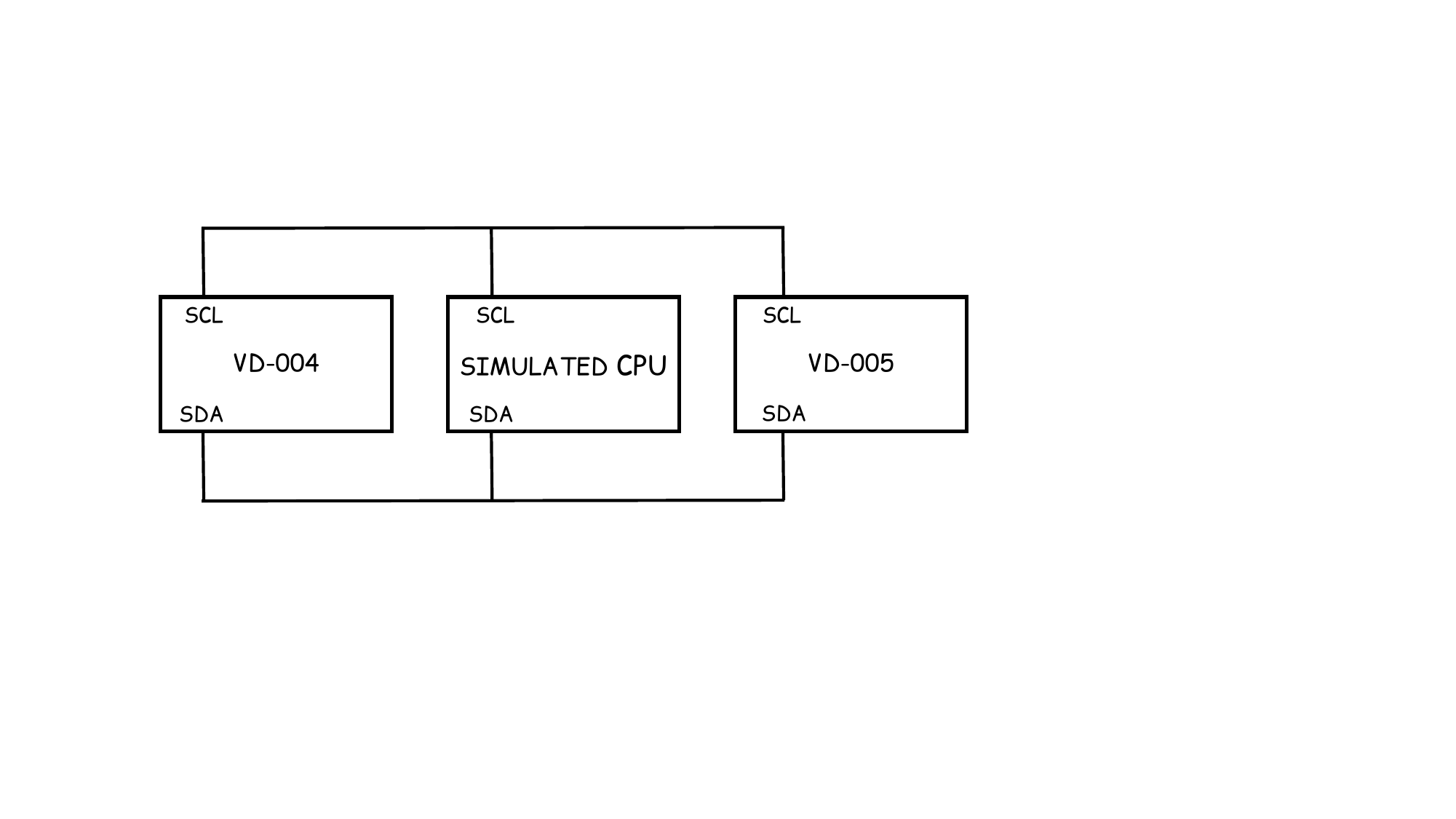

SCL
SCL
SCL

VD-004
SIMULATED CPU
VD-005
SDA
SDA
SDA